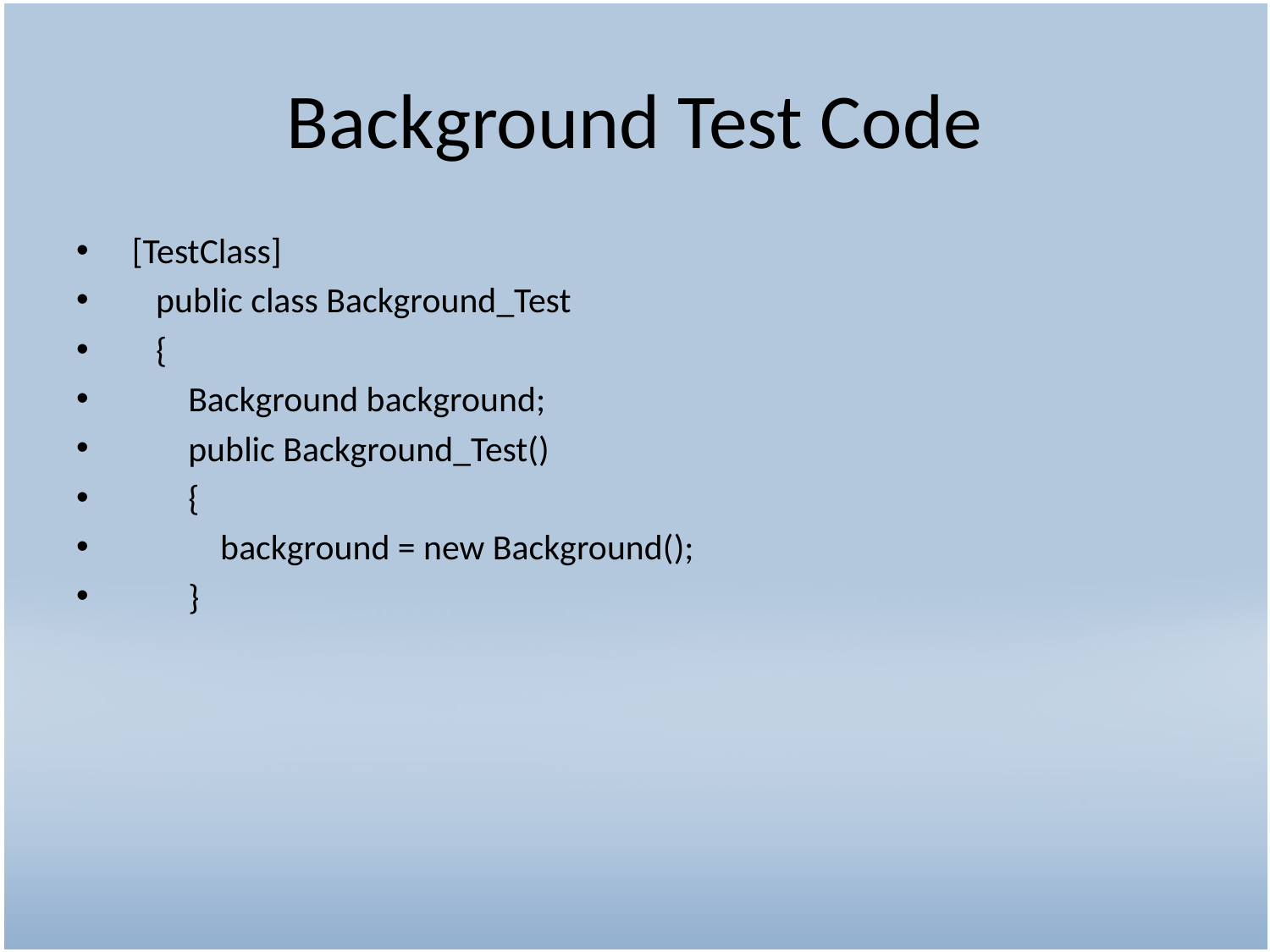

# Background Test Code
 [TestClass]
    public class Background_Test
    {
        Background background;
        public Background_Test()
        {
            background = new Background();
        }